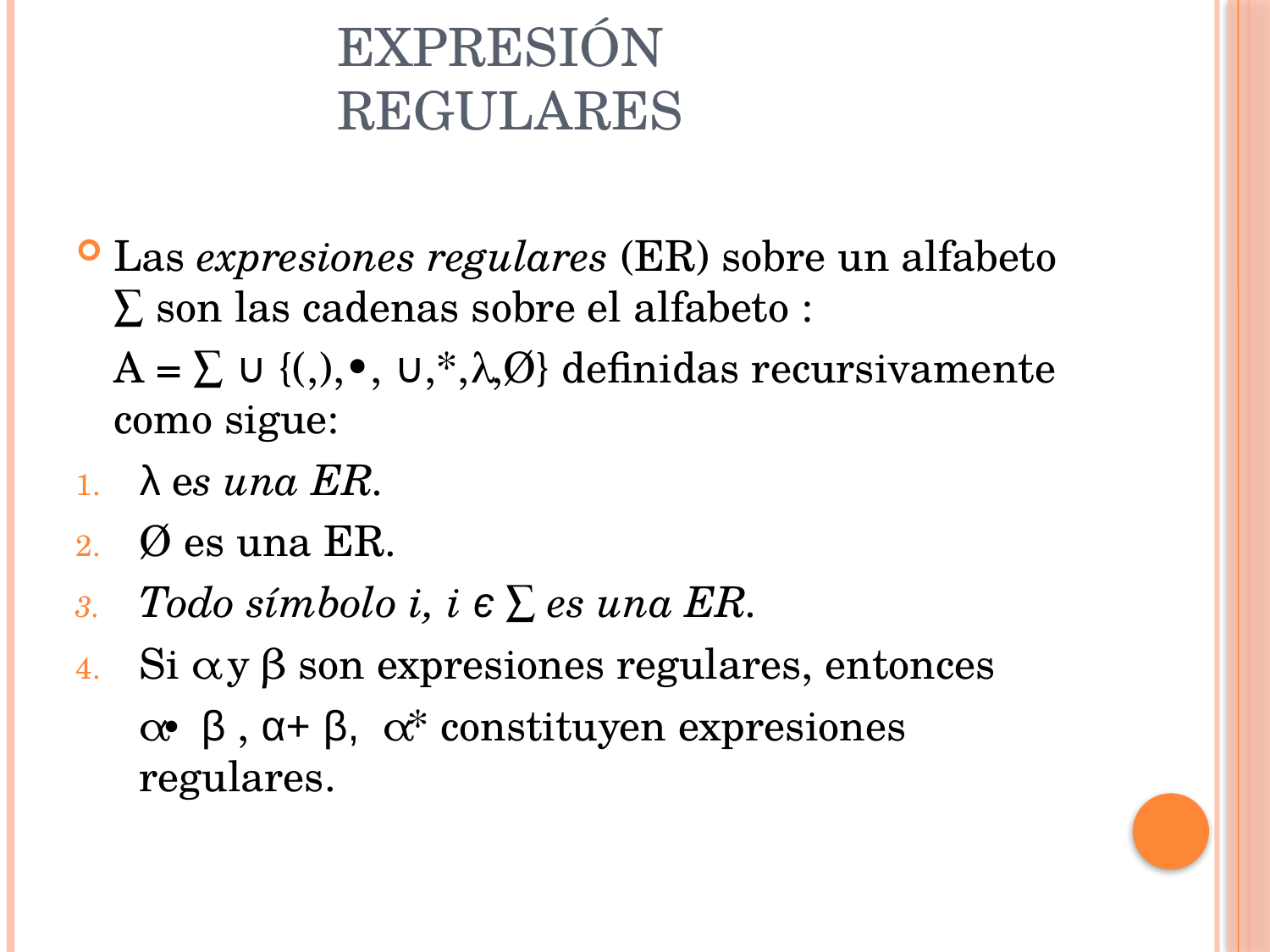

# Expresión Regulares
Las expresiones regulares (ER) sobre un alfabeto ∑ son las cadenas sobre el alfabeto :
 	A = ∑ ∪ {(,),•, ∪,*,λ,Ø} definidas recursivamente como sigue:
λ es una ER.
Ø es una ER.
Todo símbolo i, i є ∑ es una ER.
Si α y β son expresiones regulares, entonces
	α• β , α+ β,  α* constituyen expresiones regulares.